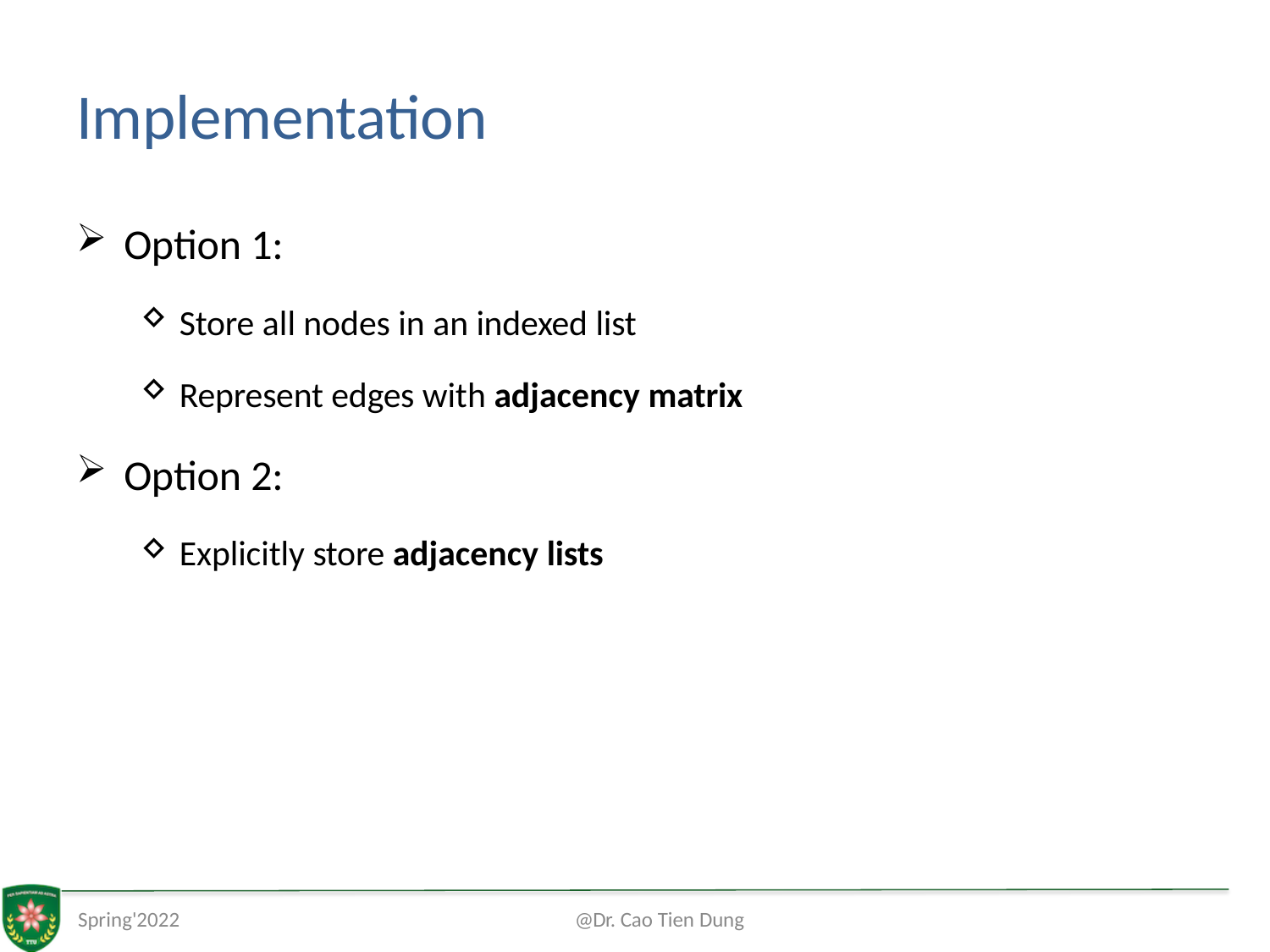

# Implementation
Option 1:
Store all nodes in an indexed list
Represent edges with adjacency matrix
Option 2:
Explicitly store adjacency lists
9
Spring'2022
@Dr. Cao Tien Dung